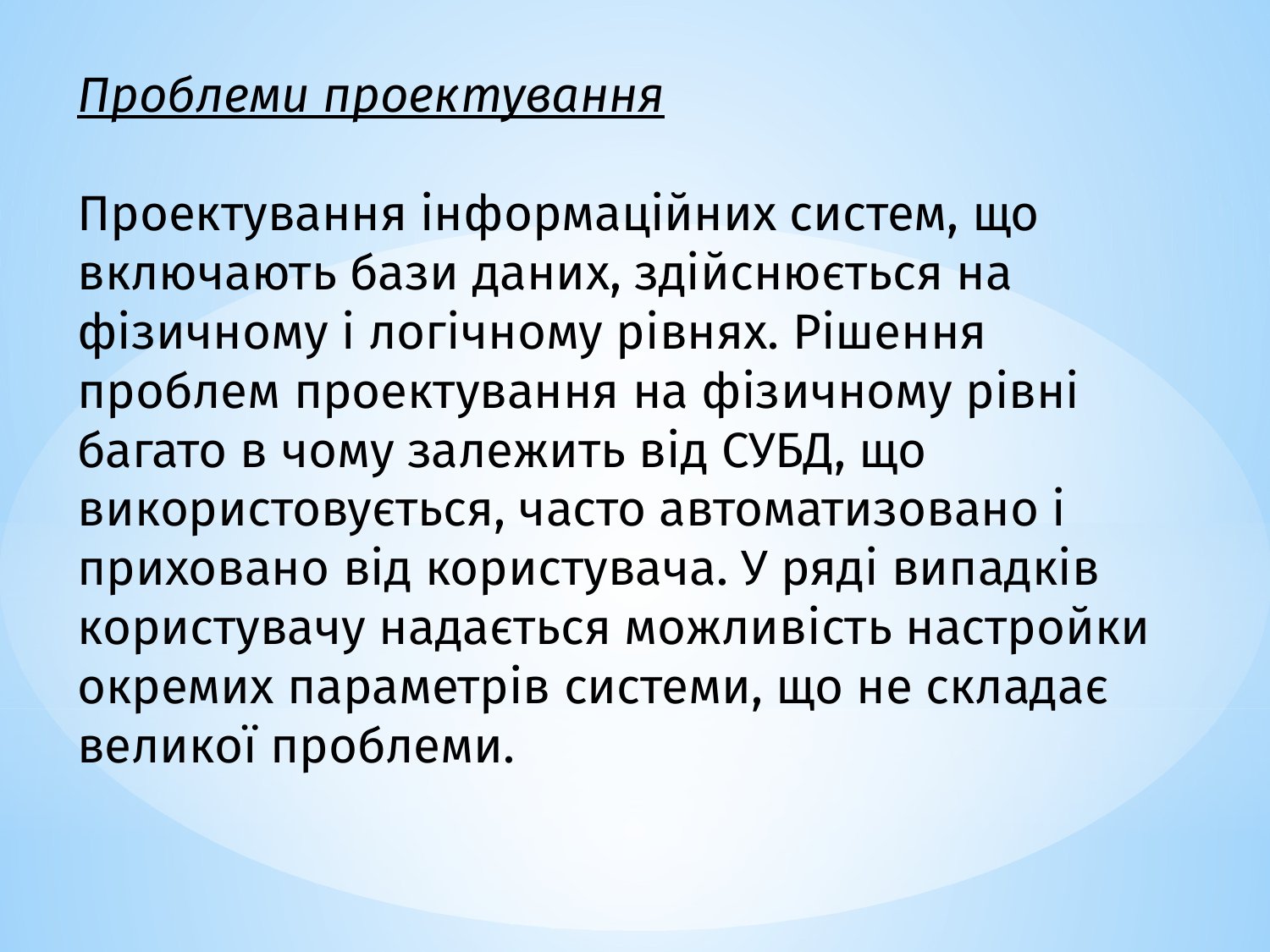

Проблеми проектування

Проектування інформаційних систем, що включають бази даних, здійснюється на фізичному і логічному рівнях. Рішення проблем проектування на фізичному рівні багато в чому залежить від СУБД, що використовується, часто автоматизовано і приховано від користувача. У ряді випадків користувачу надається можливість настройки окремих параметрів системи, що не складає великої проблеми.